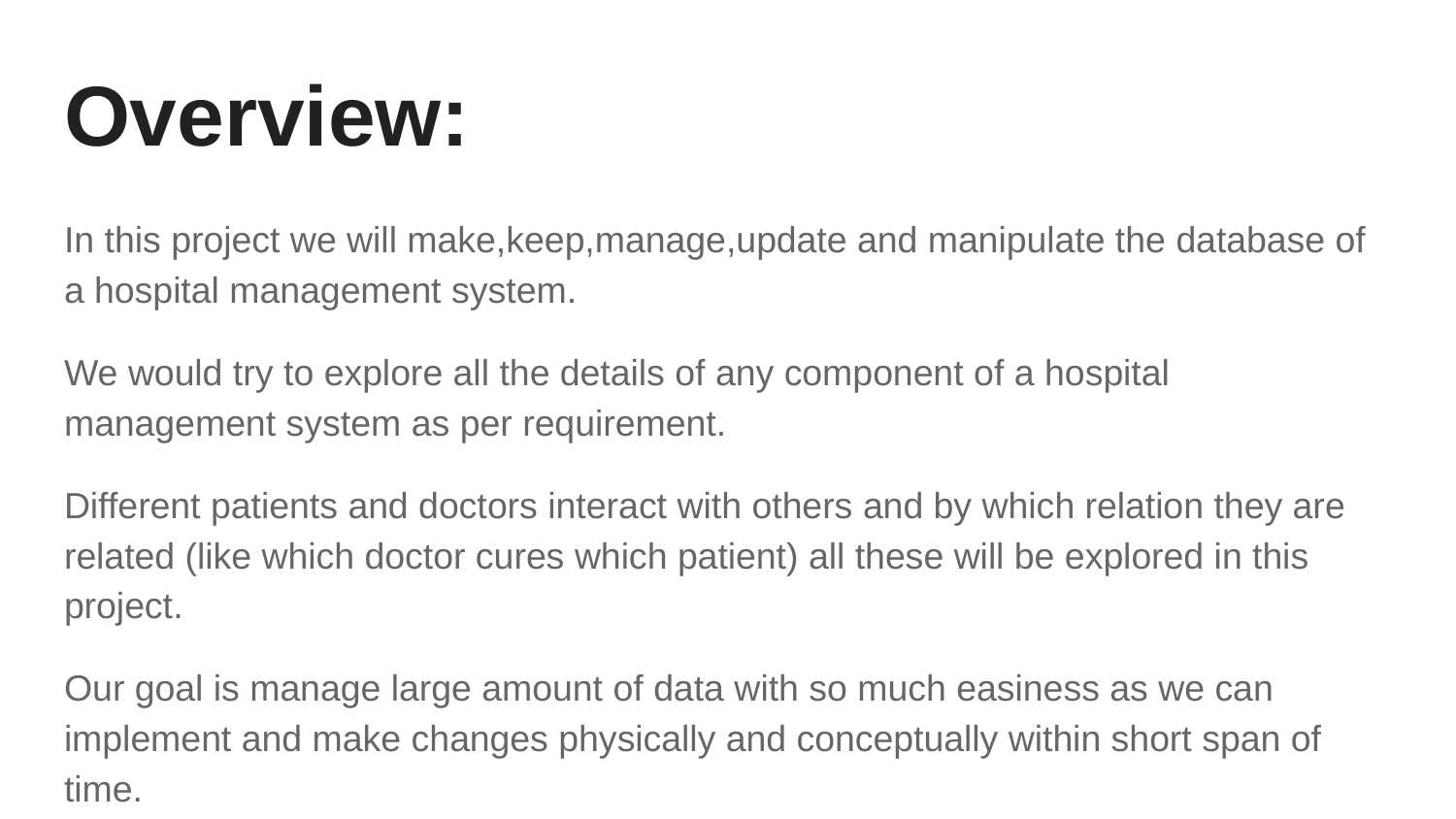

# Overview:
In this project we will make,keep,manage,update and manipulate the database of a hospital management system.
We would try to explore all the details of any component of a hospital management system as per requirement.
Different patients and doctors interact with others and by which relation they are related (like which doctor cures which patient) all these will be explored in this project.
Our goal is manage large amount of data with so much easiness as we can implement and make changes physically and conceptually within short span of time.